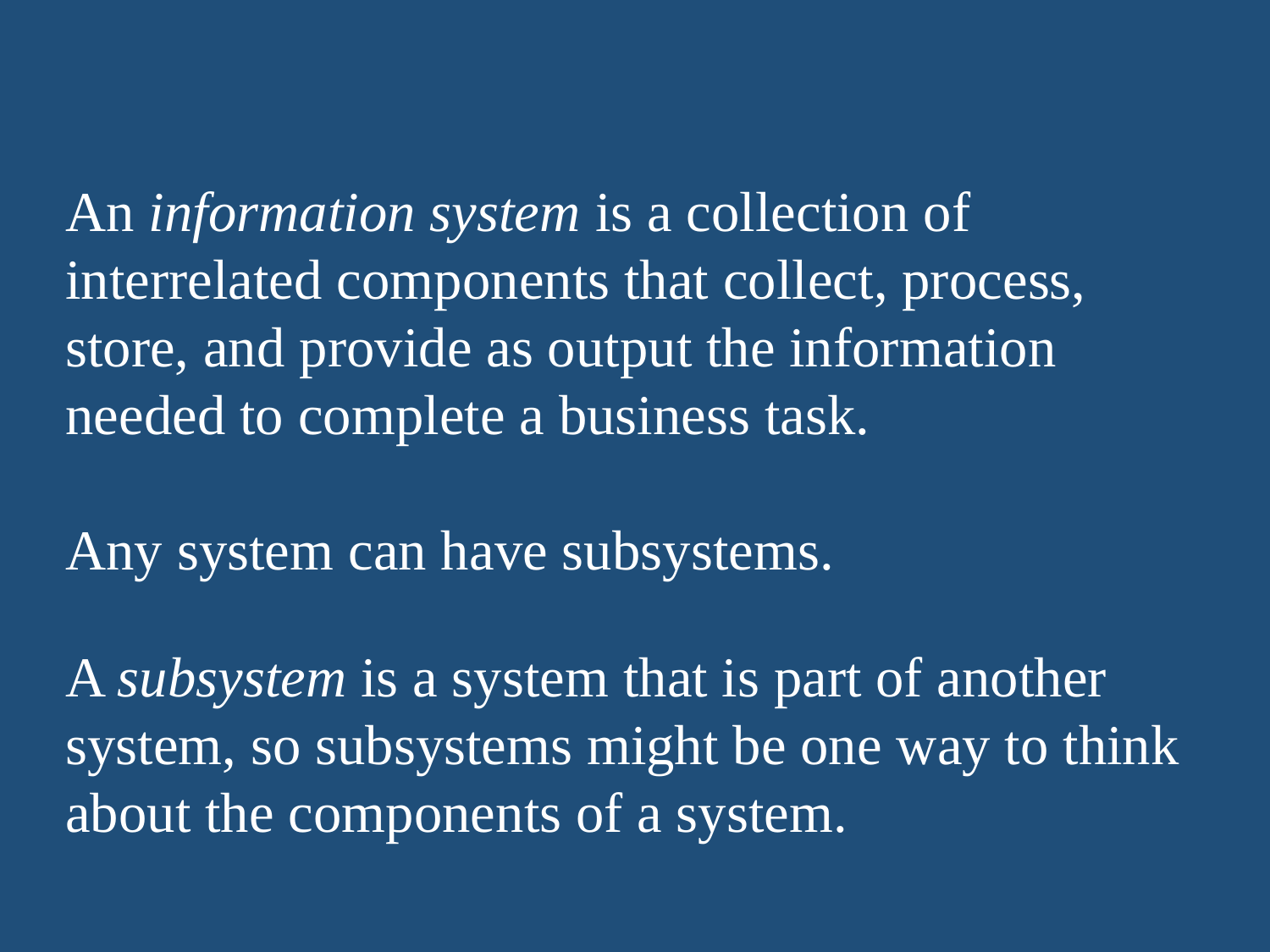

An information system is a collection of interrelated components that collect, process, store, and provide as output the information needed to complete a business task.

Any system can have subsystems.

A subsystem is a system that is part of another system, so subsystems might be one way to think about the components of a system.